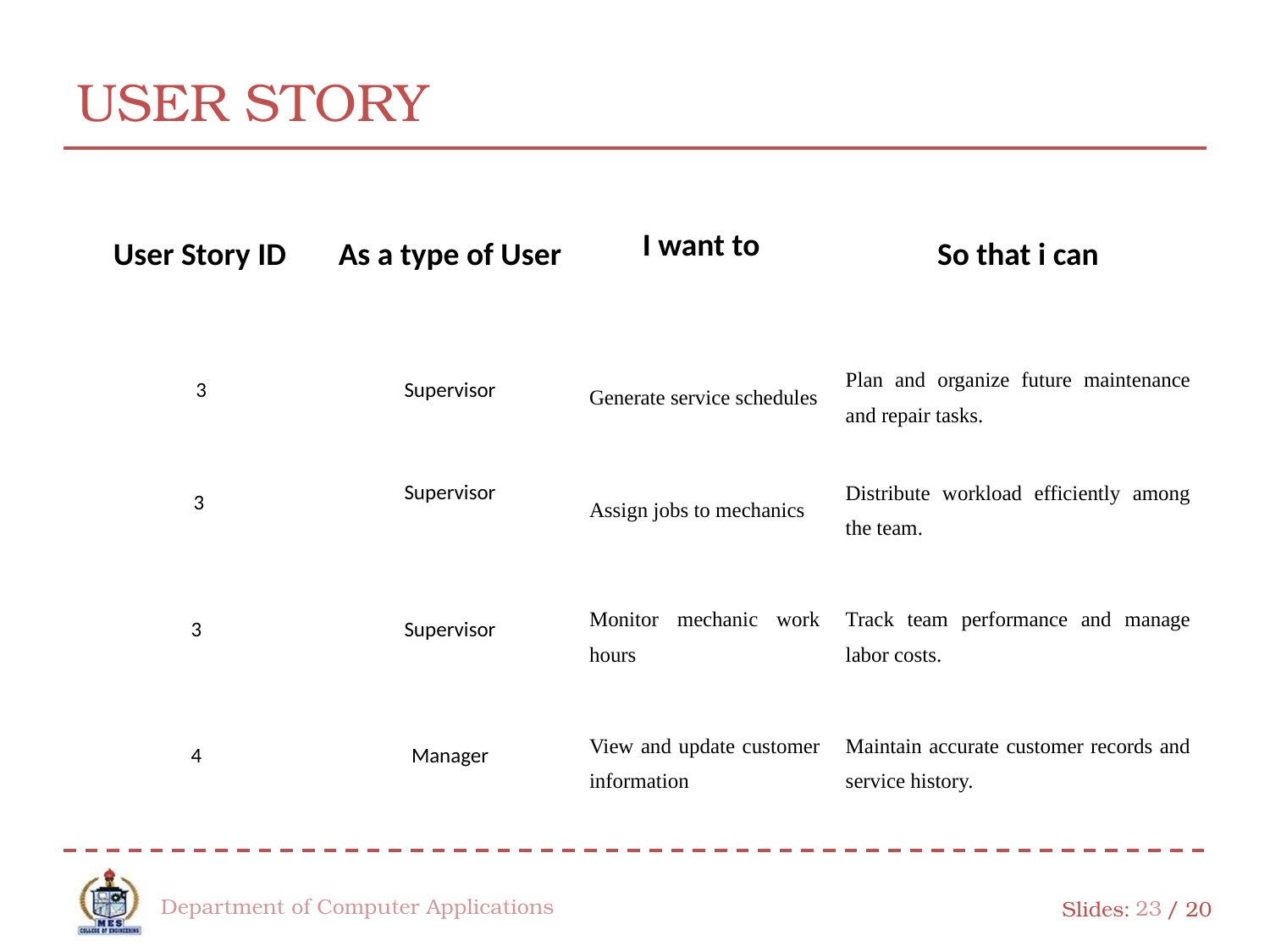

# USER STORY

| User Story ID | As a type of User | I want to | So that i can |
| --- | --- | --- | --- |
| 3 | Supervisor | Generate service schedules | Plan and organize future maintenance and repair tasks. |
| 3 | Supervisor | Assign jobs to mechanics | Distribute workload efficiently among the team. |
| 3 | Supervisor | Monitor mechanic work hours | Track team performance and manage labor costs. |
| 4 | Manager | View and update customer information | Maintain accurate customer records and service history. |
Department of Computer Applications
23